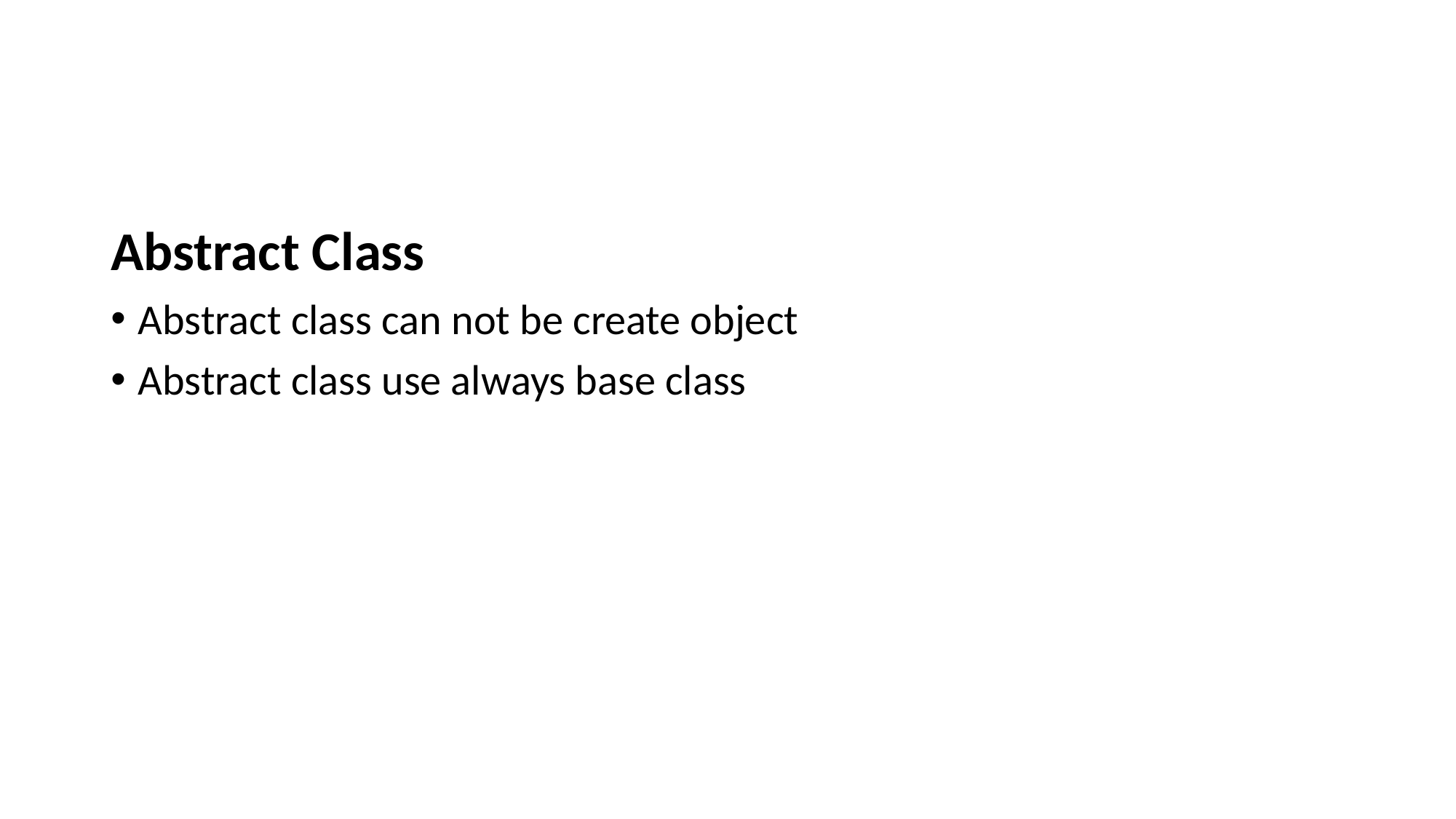

Abstract Class
Abstract class can not be create object
Abstract class use always base class